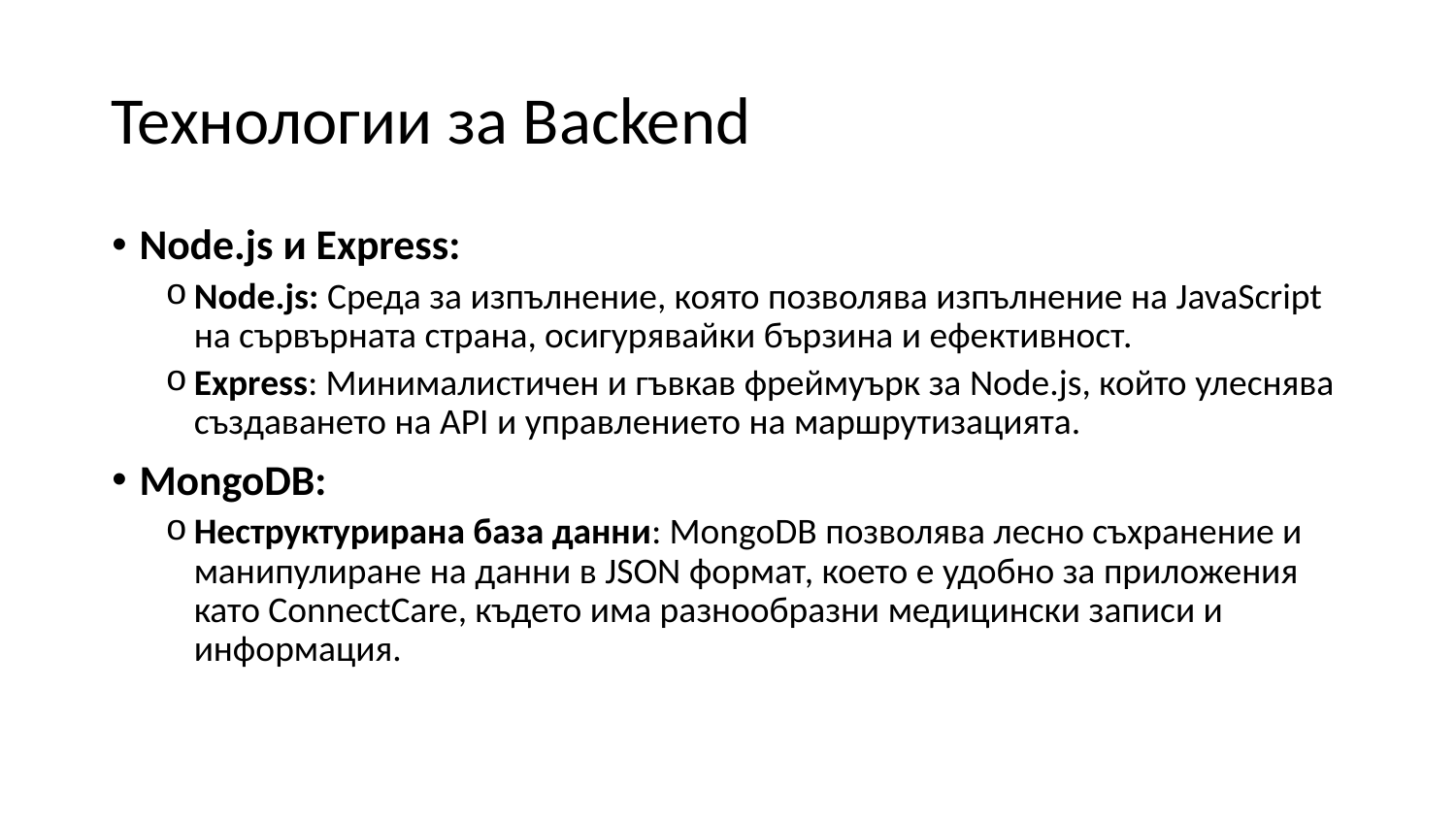

# Технологии за Backend
Node.js и Express:
Node.js: Среда за изпълнение, която позволява изпълнение на JavaScript на сървърната страна, осигурявайки бързина и ефективност.
Express: Минималистичен и гъвкав фреймуърк за Node.js, който улеснява създаването на API и управлението на маршрутизацията.
MongoDB:
Неструктурирана база данни: MongoDB позволява лесно съхранение и манипулиране на данни в JSON формат, което е удобно за приложения като ConnectCare, където има разнообразни медицински записи и информация.